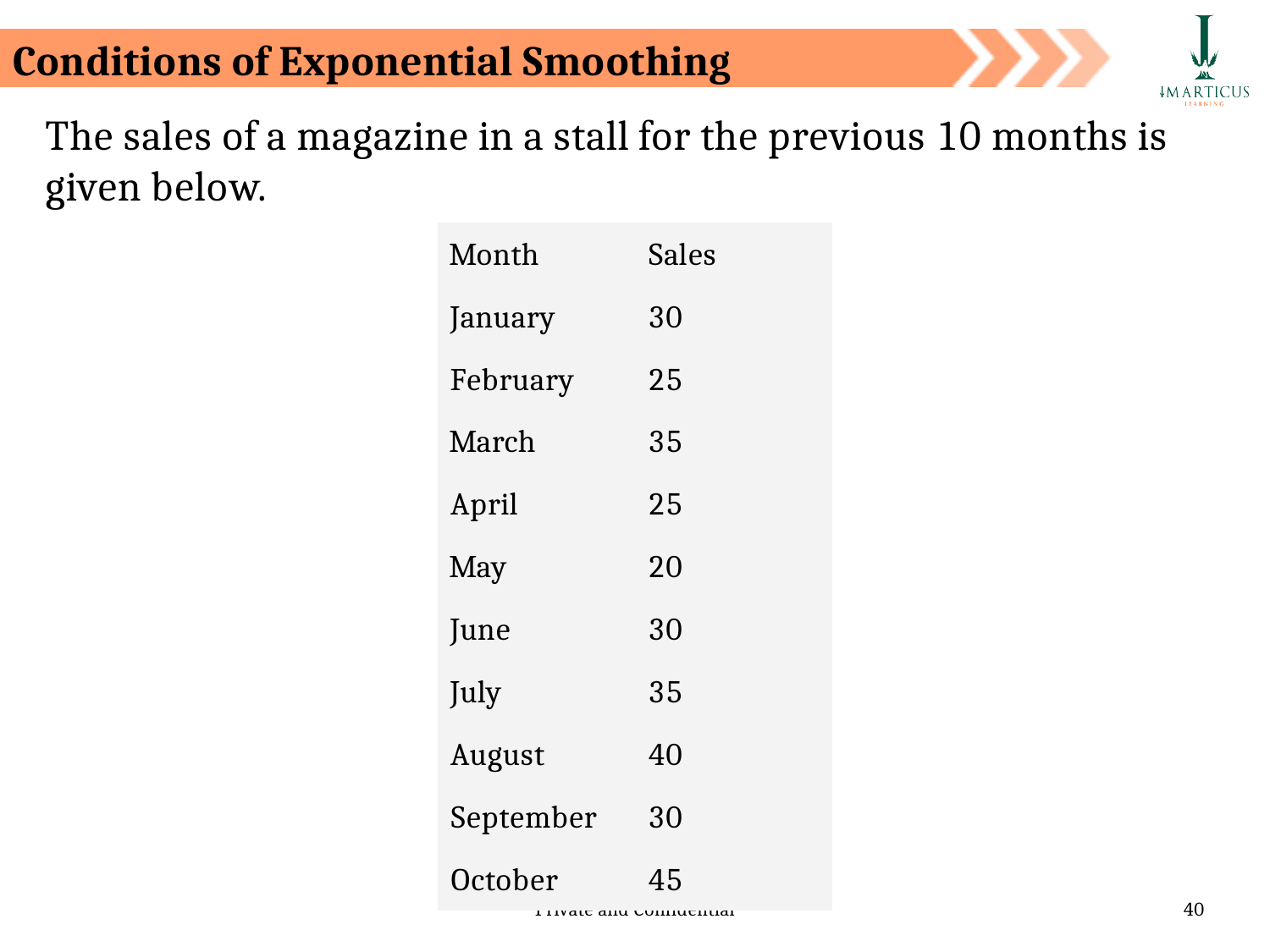

Conditions of Exponential Smoothing
The sales of a magazine in a stall for the previous 10 months is given below.
| Month | Sales |
| --- | --- |
| January | 30 |
| February | 25 |
| March | 35 |
| April | 25 |
| May | 20 |
| June | 30 |
| July | 35 |
| August | 40 |
| September | 30 |
| October | 45 |